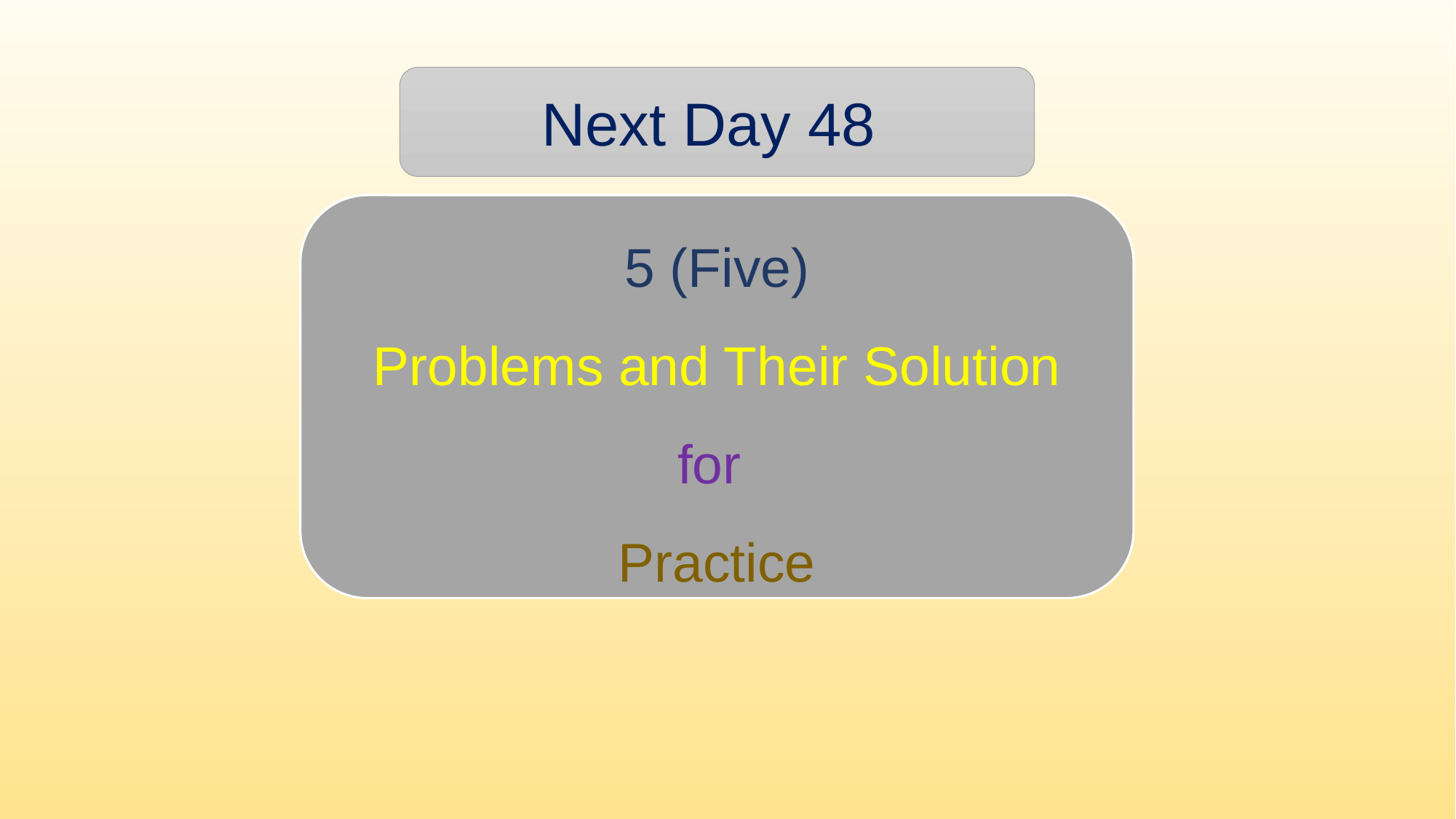

Next Day 48
5 (Five)
Problems and Their Solution
for
Practice